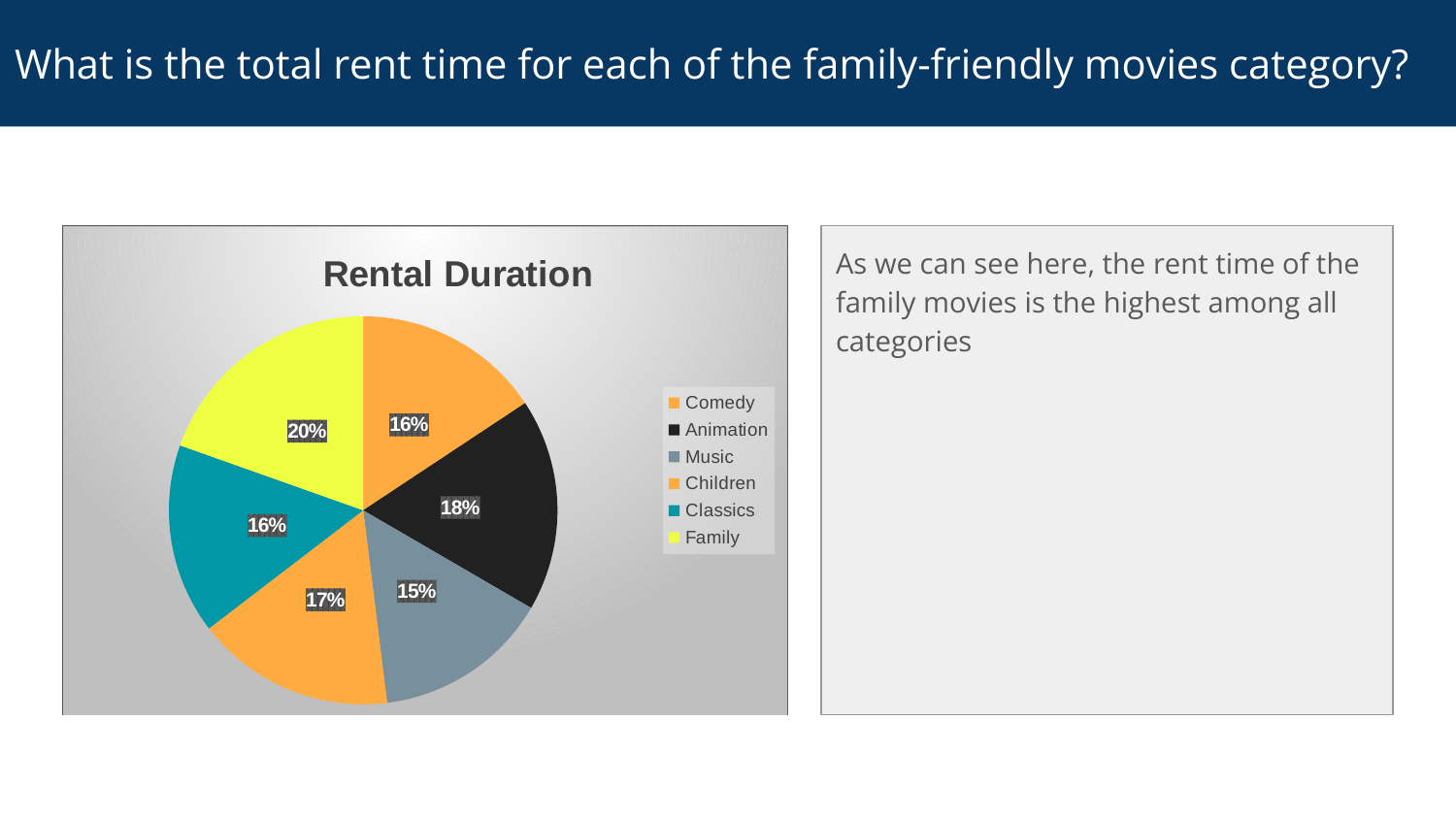

# What is the total rent time for each of the family-friendly movies category?

### Chart: Rental Duration

| Category | total_rent |
|---|---|
| Comedy | 286.0 |
| Animation | 323.0 |
| Music | 267.0 |
| Children | 302.0 |
| Classics | 289.0 |
| Family | 357.0 |
<visualization>
As we can see here, the rent time of the family movies is the highest among all categories